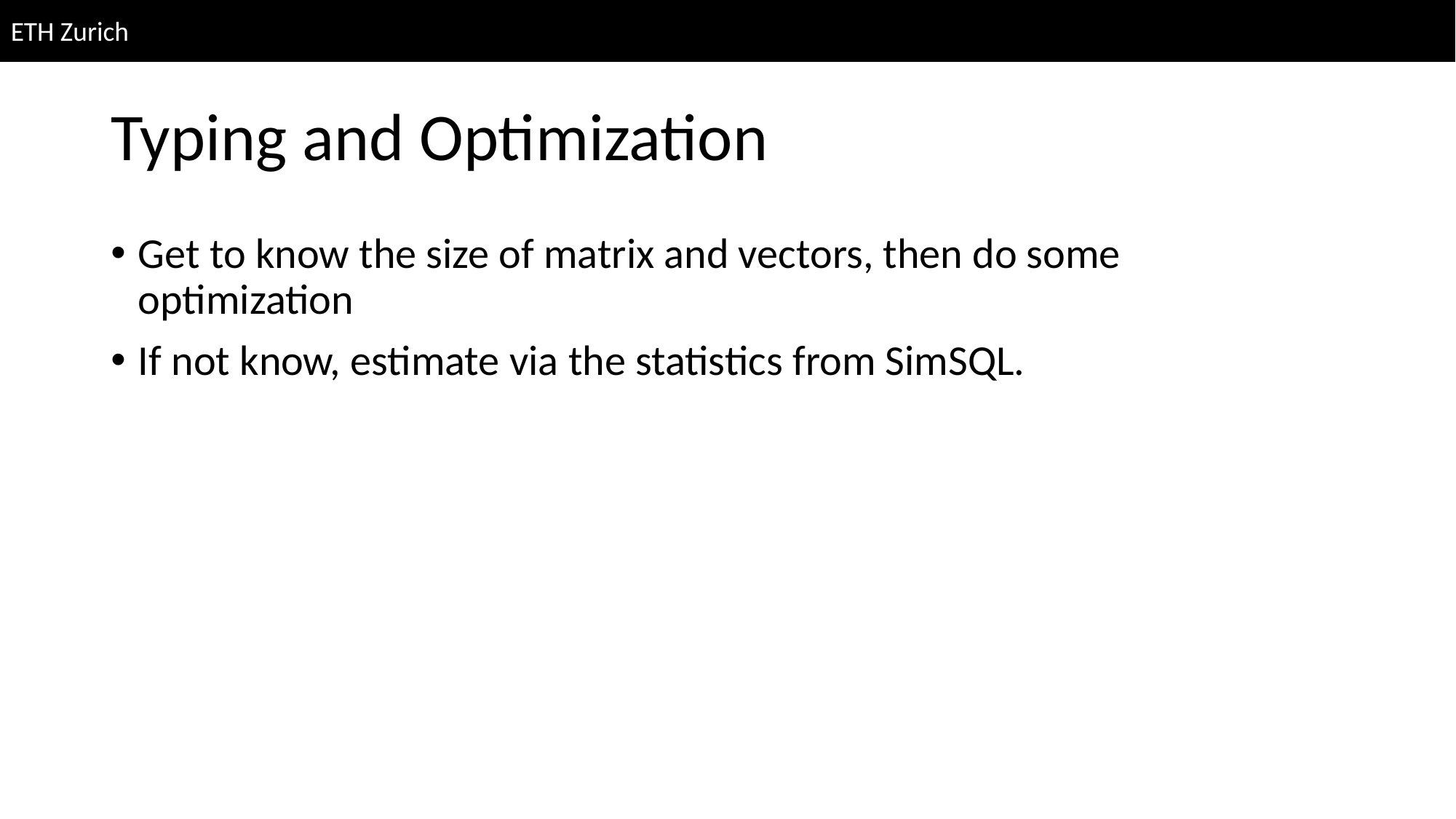

ETH Zurich
# Typing and Optimization
Get to know the size of matrix and vectors, then do some optimization
If not know, estimate via the statistics from SimSQL.